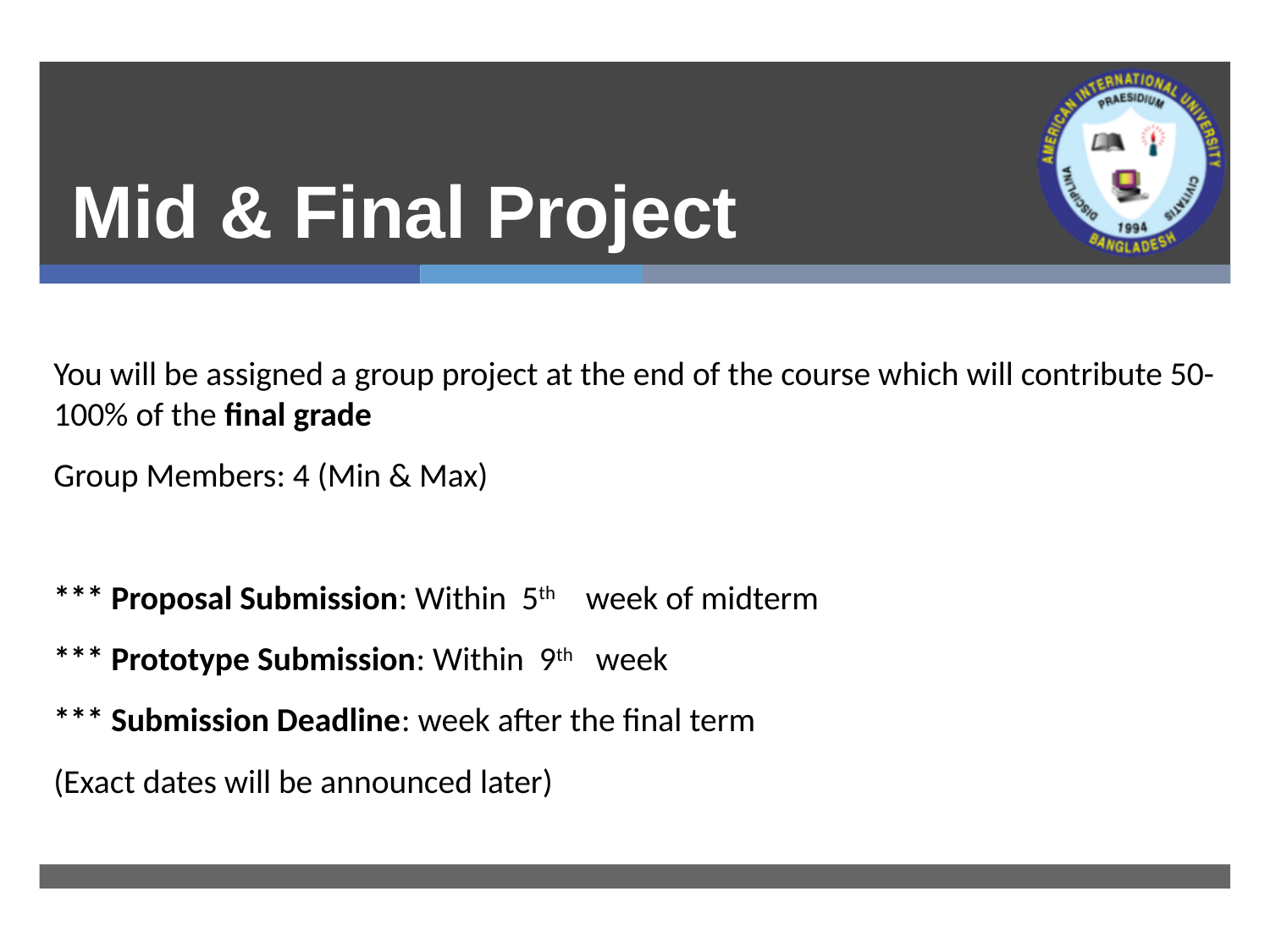

# Mid & Final Project
You will be assigned a group project at the end of the course which will contribute 50-100% of the final grade
Group Members: 4 (Min & Max)

*** Proposal Submission: Within  5th    week of midterm
*** Prototype Submission: Within  9th   week
*** Submission Deadline: week after the final term
(Exact dates will be announced later)